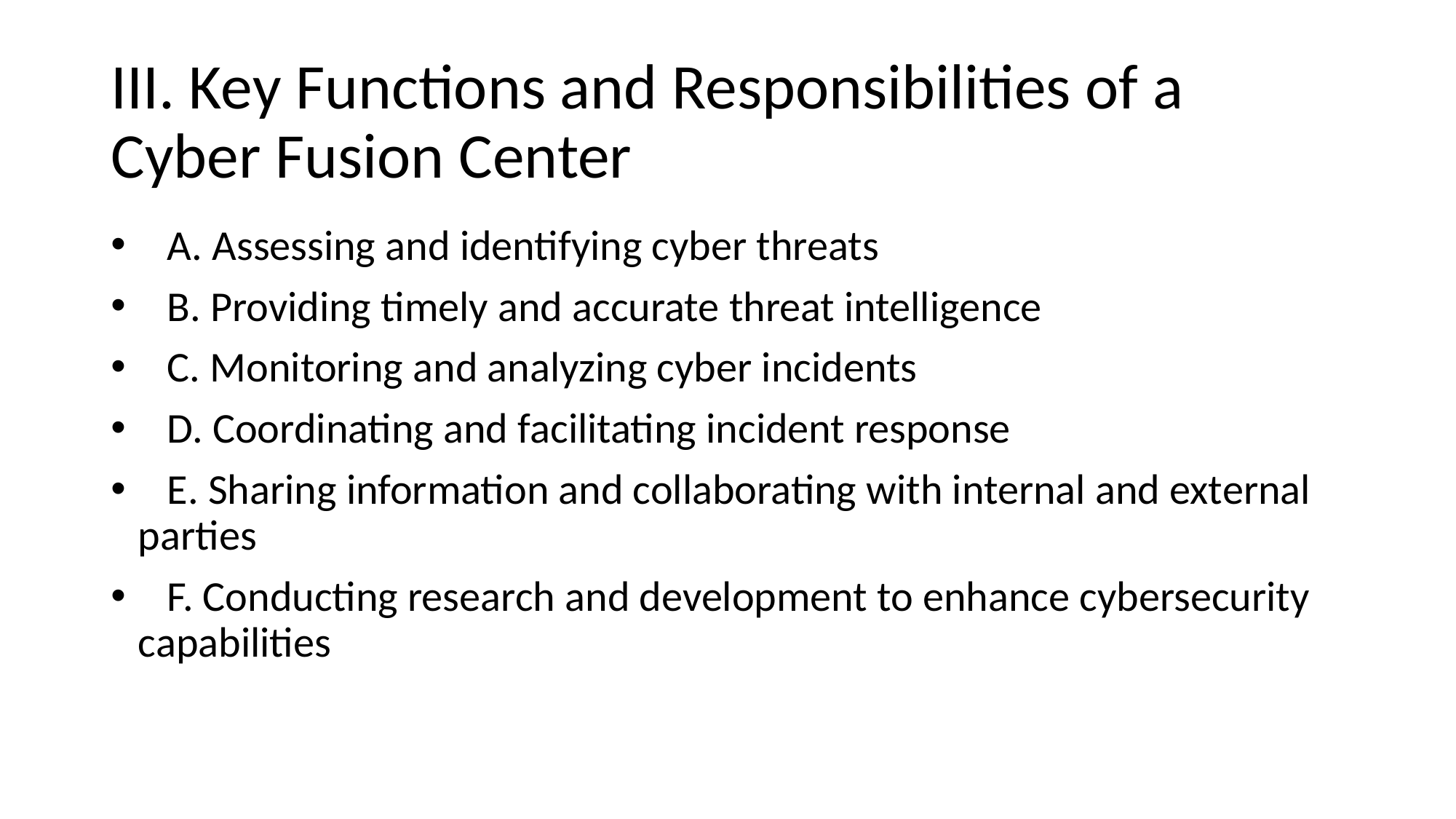

# III. Key Functions and Responsibilities of a Cyber Fusion Center
   A. Assessing and identifying cyber threats
   B. Providing timely and accurate threat intelligence
   C. Monitoring and analyzing cyber incidents
   D. Coordinating and facilitating incident response
   E. Sharing information and collaborating with internal and external parties
   F. Conducting research and development to enhance cybersecurity capabilities